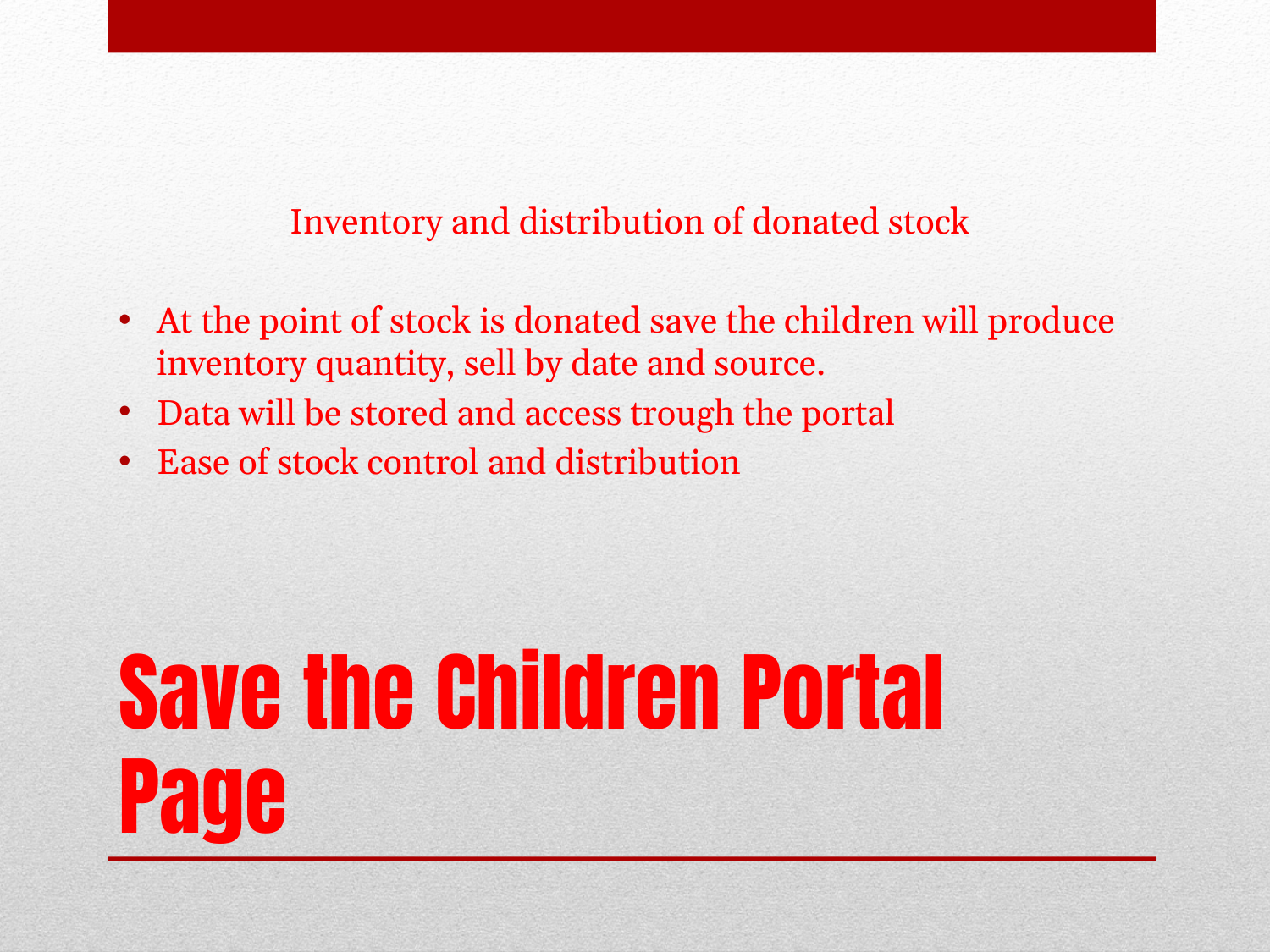

Inventory and distribution of donated stock

At the point of stock is donated save the children will produce inventory quantity, sell by date and source.
Data will be stored and access trough the portal
Ease of stock control and distribution

# Save the Children Portal Page